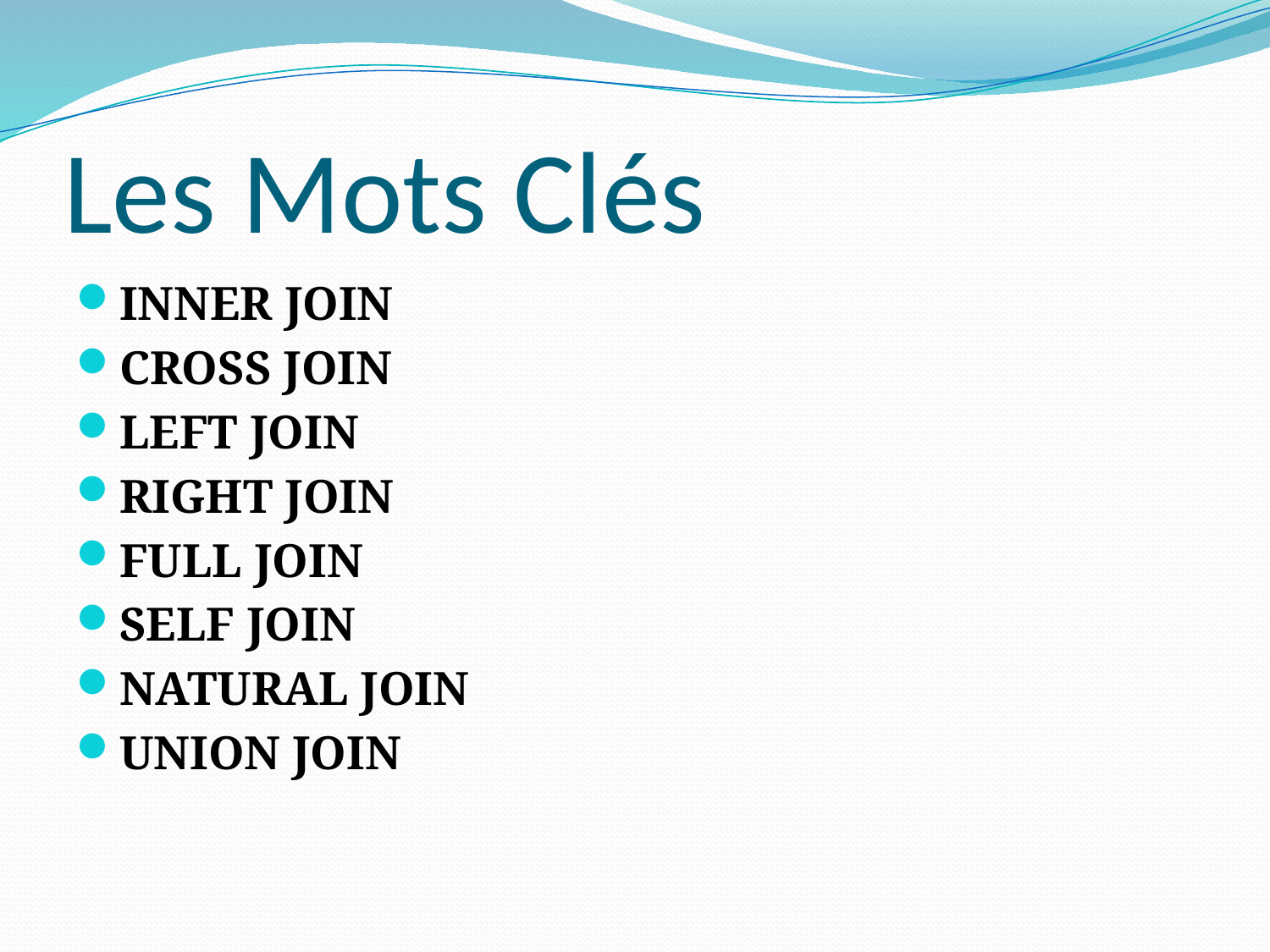

# Les Mots Clés
INNER JOIN
CROSS JOIN
LEFT JOIN
RIGHT JOIN
FULL JOIN
SELF JOIN
NATURAL JOIN
UNION JOIN